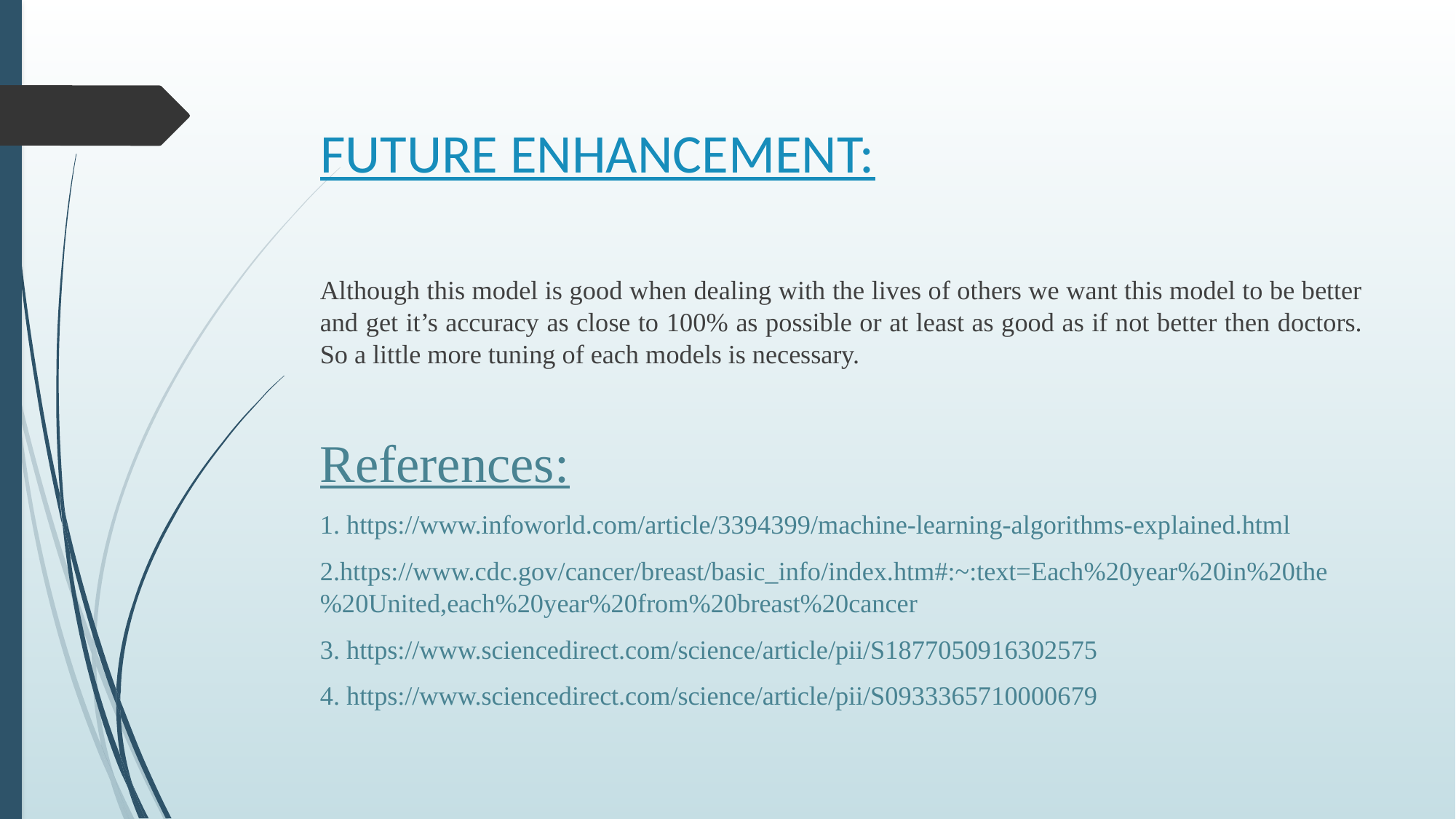

# FUTURE ENHANCEMENT:
Although this model is good when dealing with the lives of others we want this model to be better and get it’s accuracy as close to 100% as possible or at least as good as if not better then doctors. So a little more tuning of each models is necessary.

References:
1. https://www.infoworld.com/article/3394399/machine-learning-algorithms-explained.html
2.https://www.cdc.gov/cancer/breast/basic_info/index.htm#:~:text=Each%20year%20in%20the%20United,each%20year%20from%20breast%20cancer
3. https://www.sciencedirect.com/science/article/pii/S1877050916302575
4. https://www.sciencedirect.com/science/article/pii/S0933365710000679